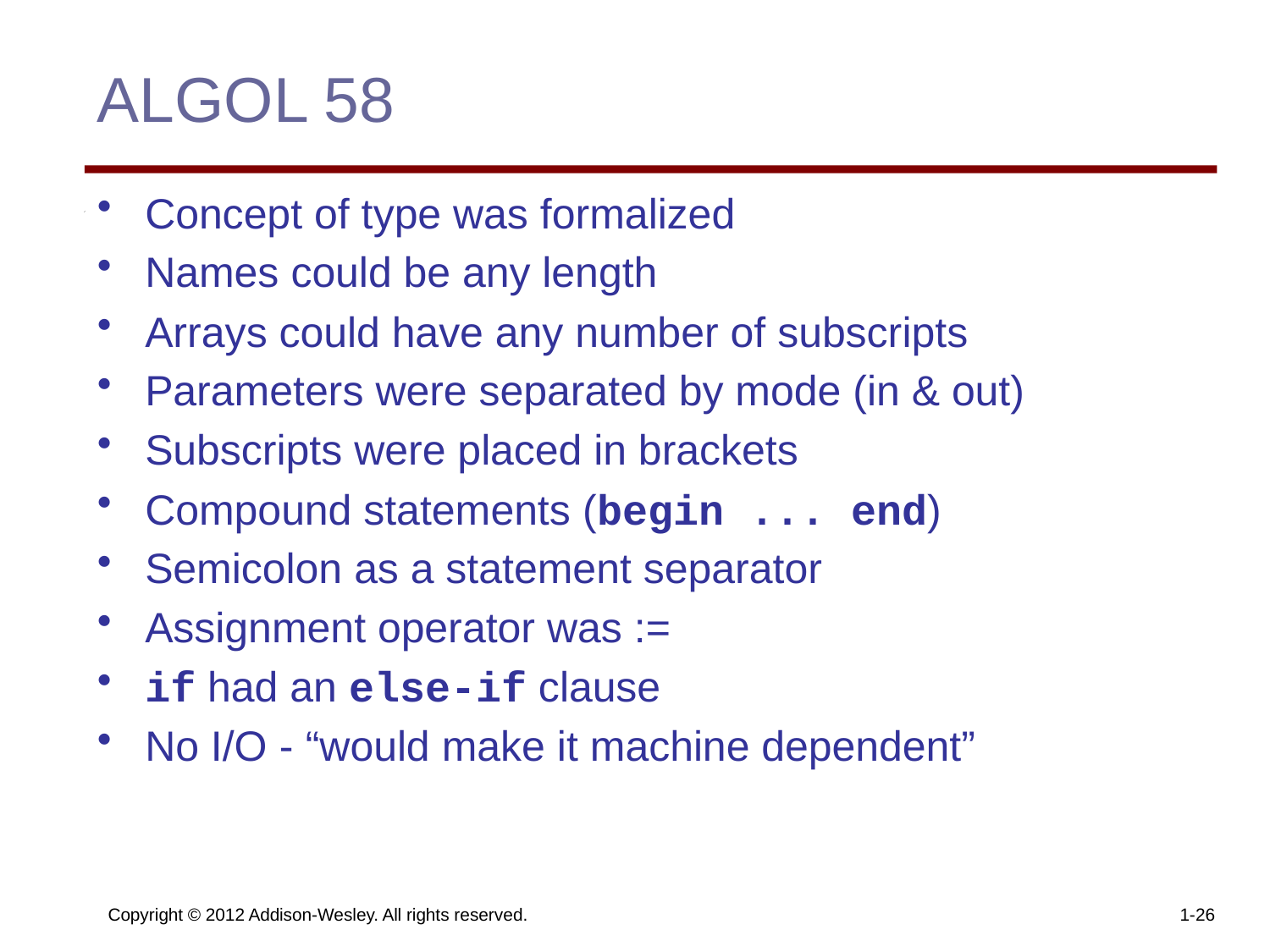

# ALGOL 58
Concept of type was formalized
Names could be any length
Arrays could have any number of subscripts
Parameters were separated by mode (in & out)
Subscripts were placed in brackets
Compound statements (begin ... end)
Semicolon as a statement separator
Assignment operator was :=
if had an else-if clause
No I/O - “would make it machine dependent”
Copyright © 2012 Addison-Wesley. All rights reserved.
1-26